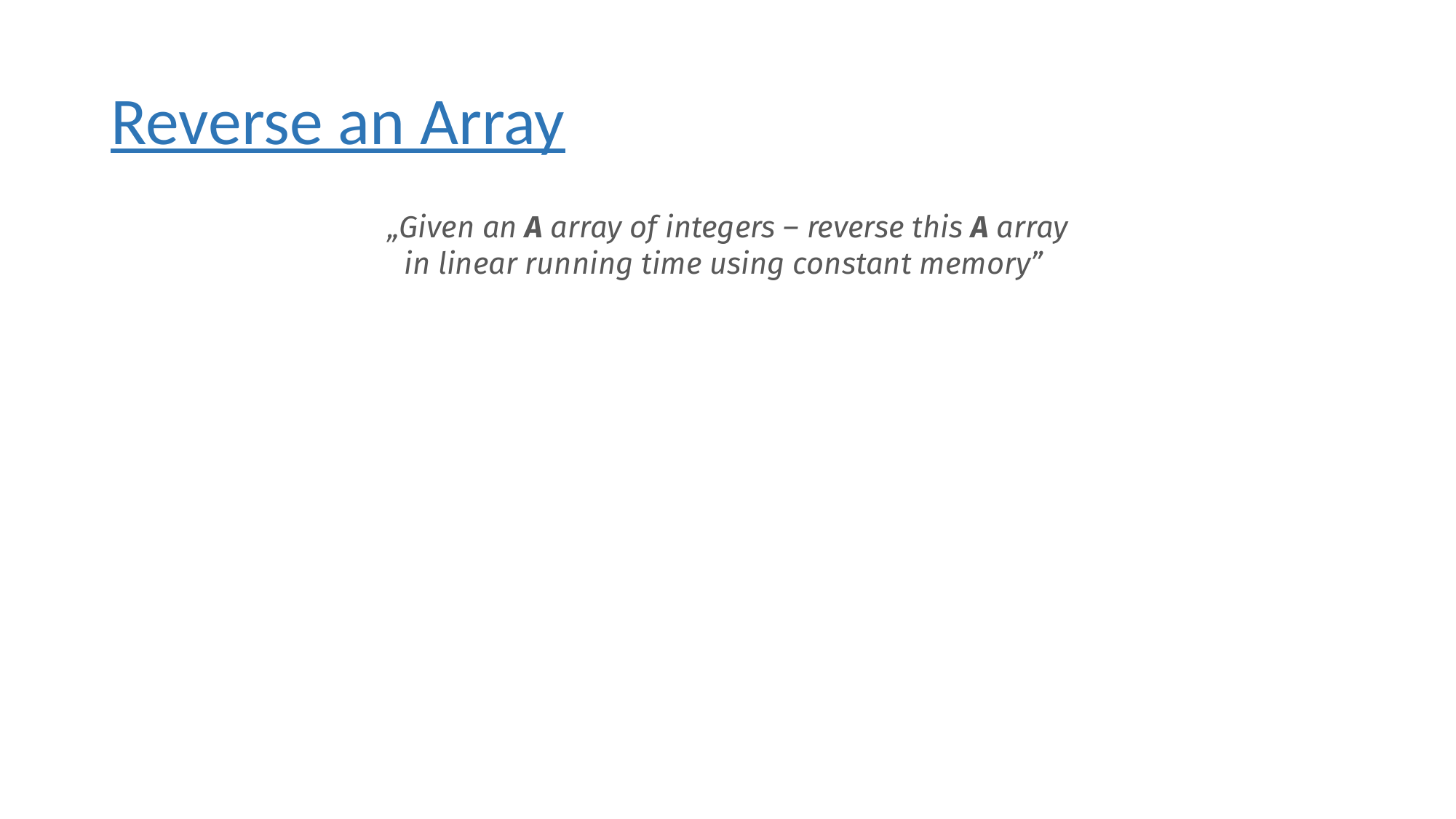

# Reverse an Array
„Given an A array of integers – reverse this A array
in linear running time using constant memory”